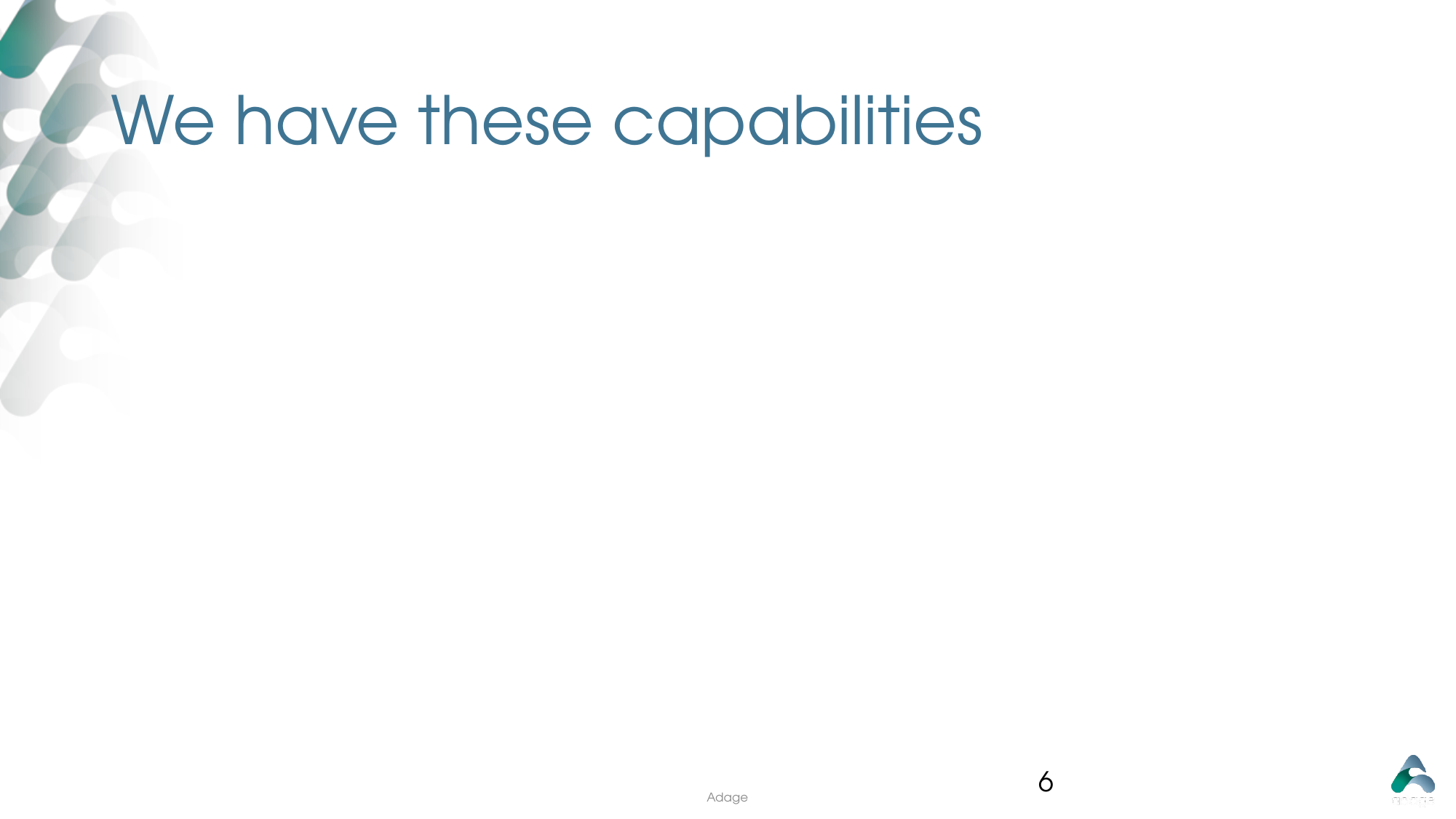

# We have these capabilities

6
Adage